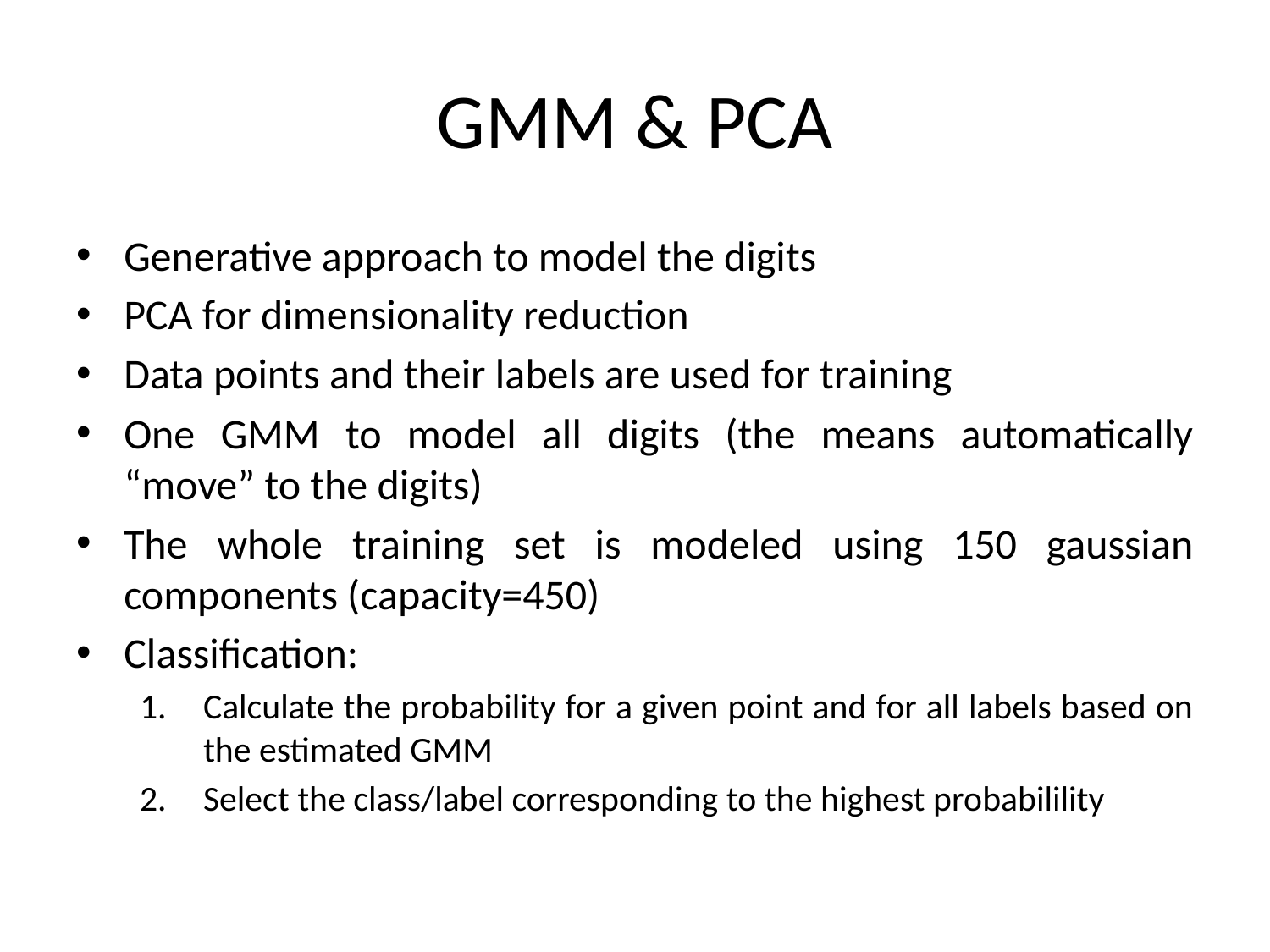

# GMM & PCA
Generative approach to model the digits
PCA for dimensionality reduction
Data points and their labels are used for training
One GMM to model all digits (the means automatically “move” to the digits)
The whole training set is modeled using 150 gaussian components (capacity=450)
Classification:
Calculate the probability for a given point and for all labels based on the estimated GMM
Select the class/label corresponding to the highest probabilility